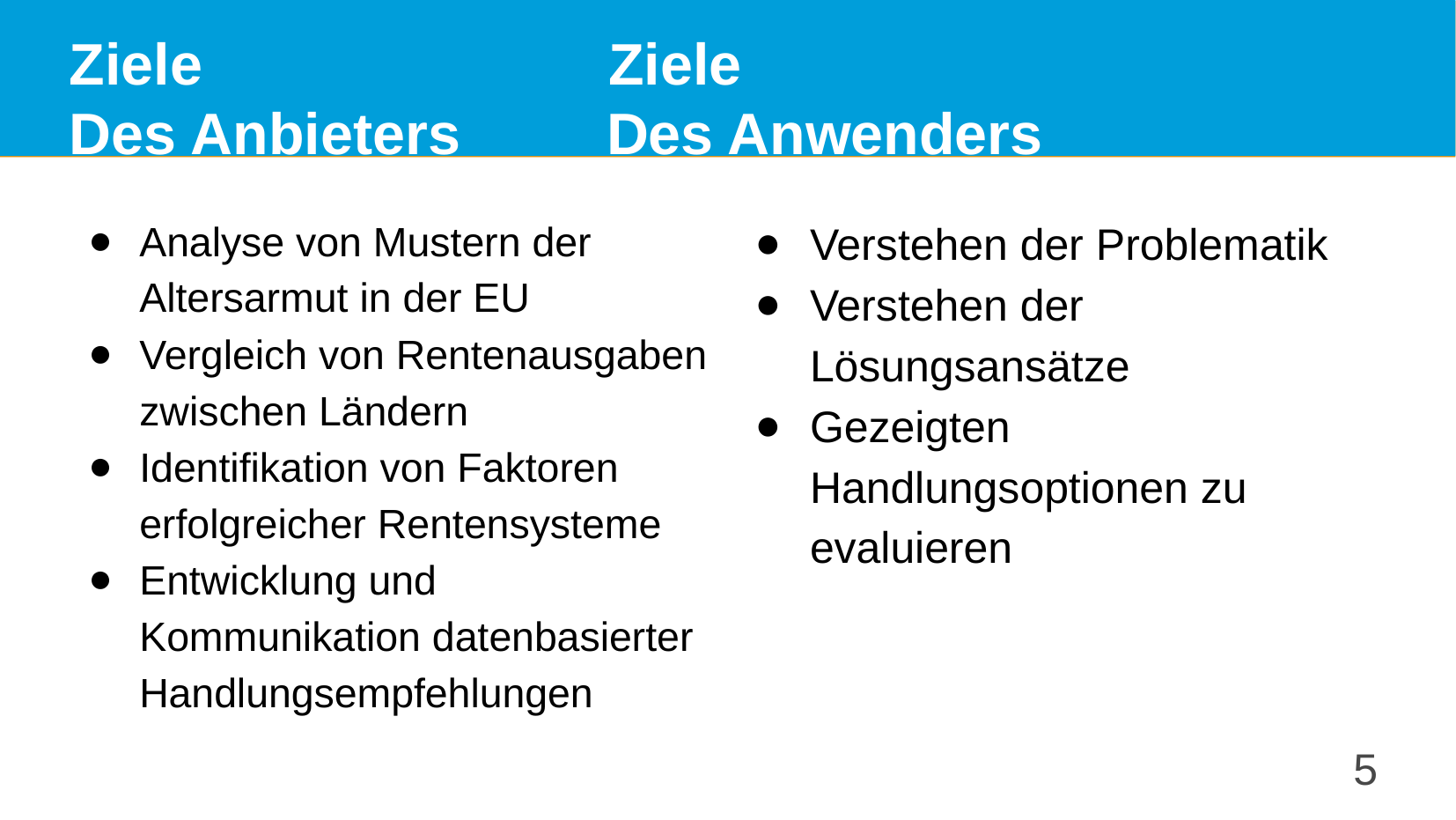

# Ziele                         Ziele Des Anbieters         Des Anwenders
Analyse von Mustern der Altersarmut in der EU
Vergleich von Rentenausgaben zwischen Ländern
Identifikation von Faktoren erfolgreicher Rentensysteme
Entwicklung und Kommunikation datenbasierter Handlungsempfehlungen
Verstehen der Problematik
Verstehen der Lösungsansätze
Gezeigten Handlungsoptionen zu evaluieren
5